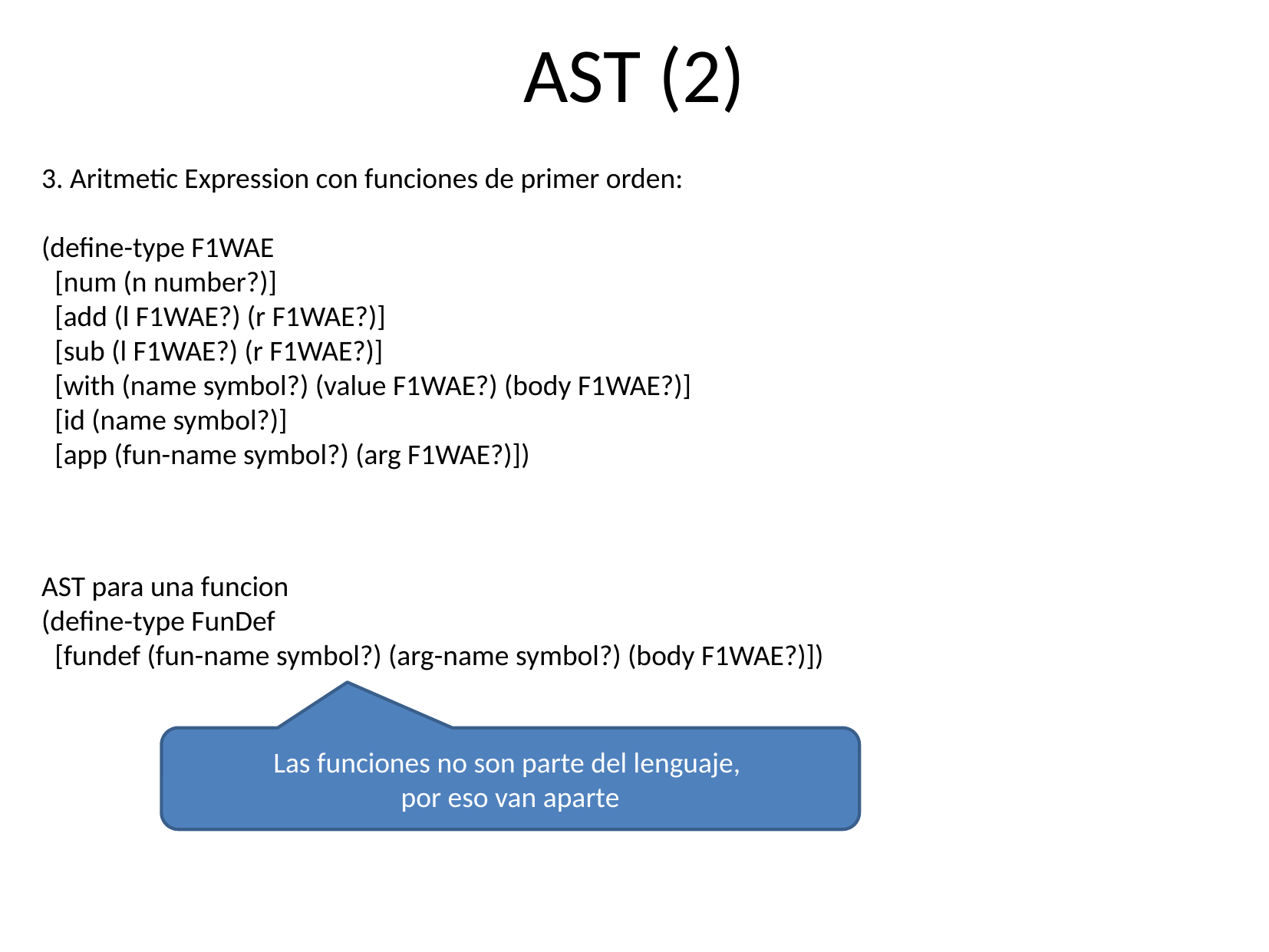

AST (2)
3. Aritmetic Expression con funciones de primer orden:
(define-type F1WAE
  [num (n number?)]
  [add (l F1WAE?) (r F1WAE?)]
  [sub (l F1WAE?) (r F1WAE?)]
  [with (name symbol?) (value F1WAE?) (body F1WAE?)]
  [id (name symbol?)]
  [app (fun-name symbol?) (arg F1WAE?)])
AST para una funcion
(define-type FunDef
  [fundef (fun-name symbol?) (arg-name symbol?) (body F1WAE?)])
Las funciones no son parte del lenguaje,
por eso van aparte